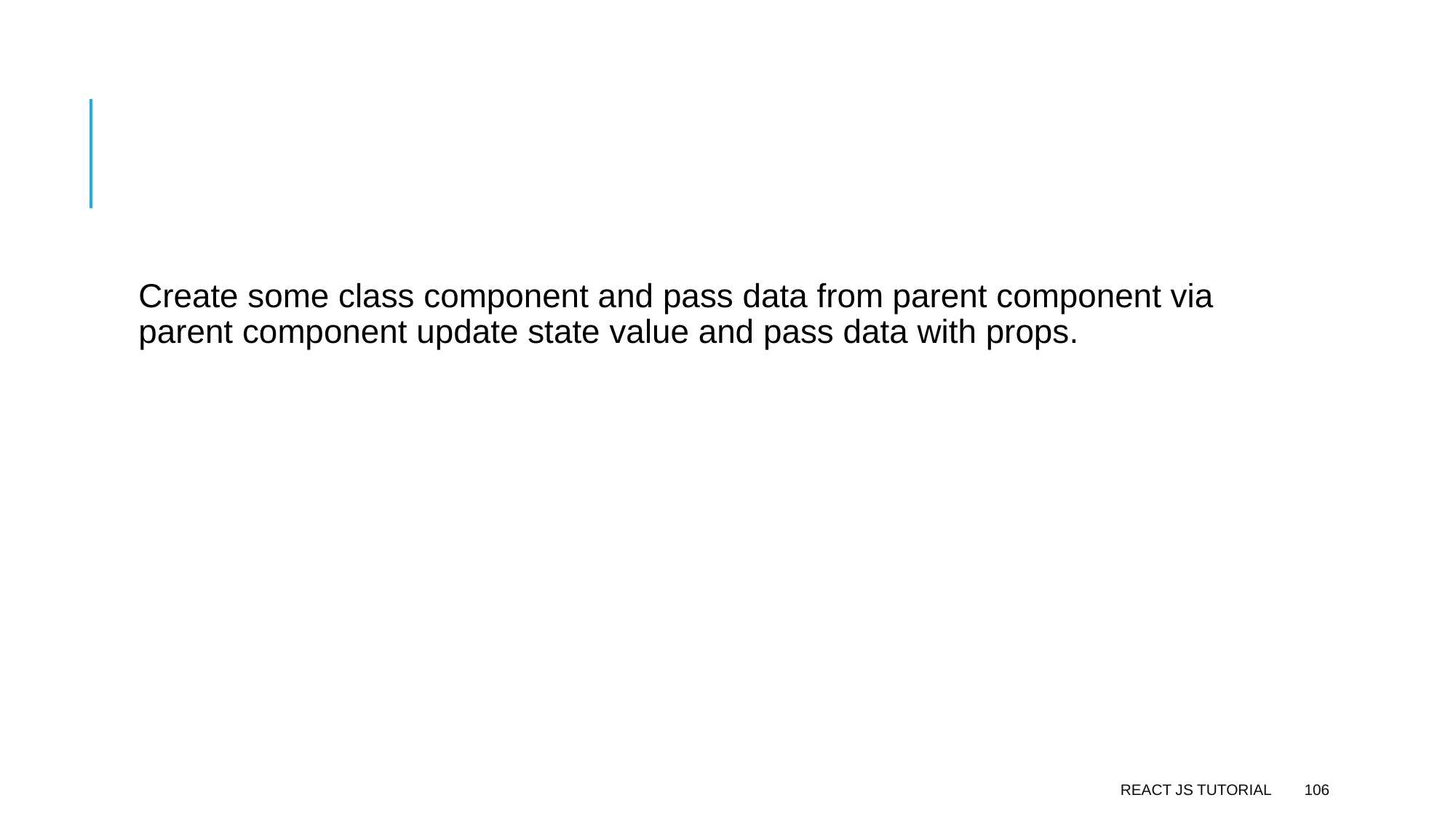

#
Create some class component and pass data from parent component via parent component update state value and pass data with props.

React JS Tutorial
106